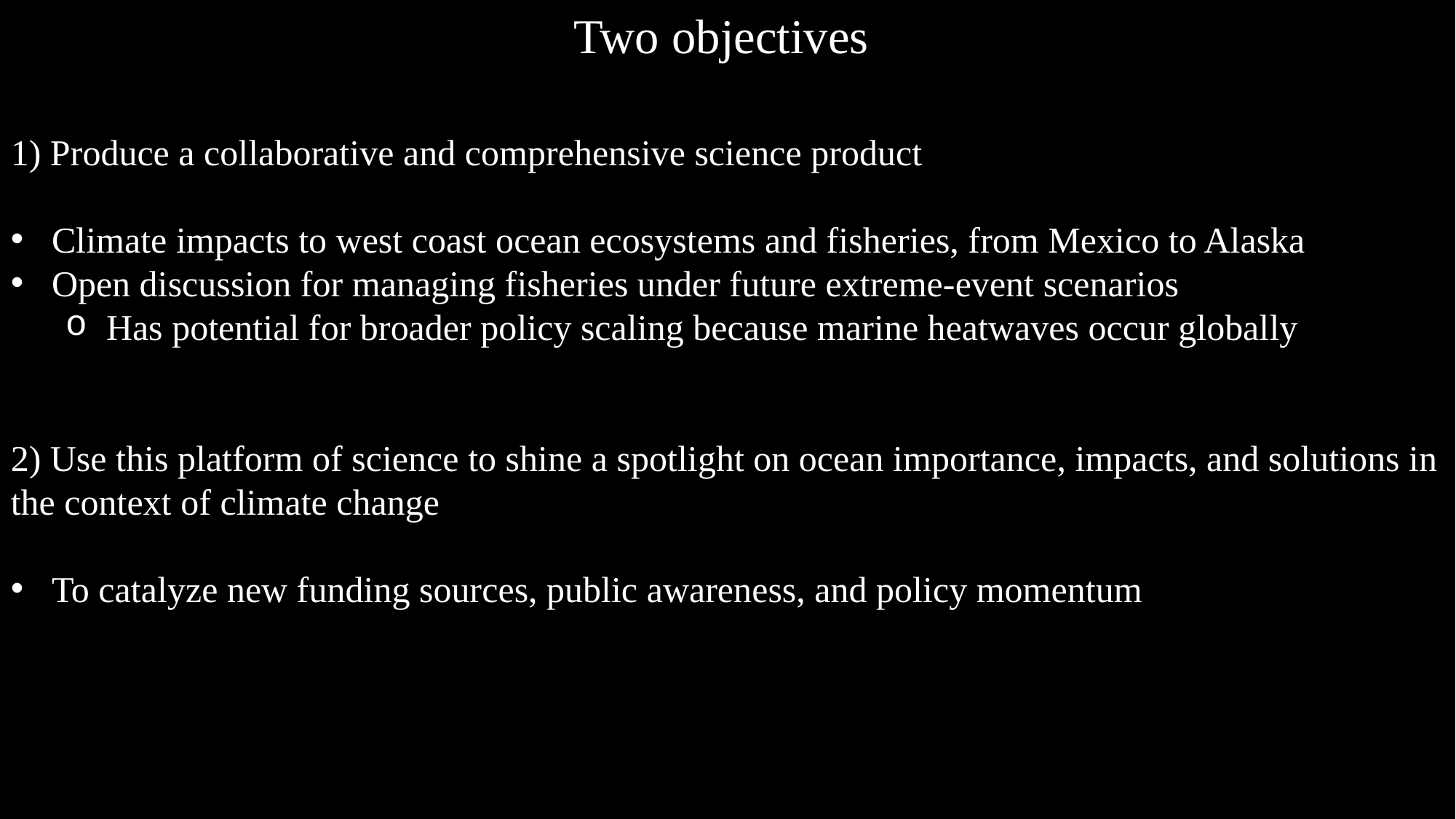

Two objectives

1) Produce a collaborative and comprehensive science product

Climate impacts to west coast ocean ecosystems and fisheries, from Mexico to Alaska
Open discussion for managing fisheries under future extreme-event scenarios
Has potential for broader policy scaling because marine heatwaves occur globally

2) Use this platform of science to shine a spotlight on ocean importance, impacts, and solutions in the context of climate change

To catalyze new funding sources, public awareness, and policy momentum